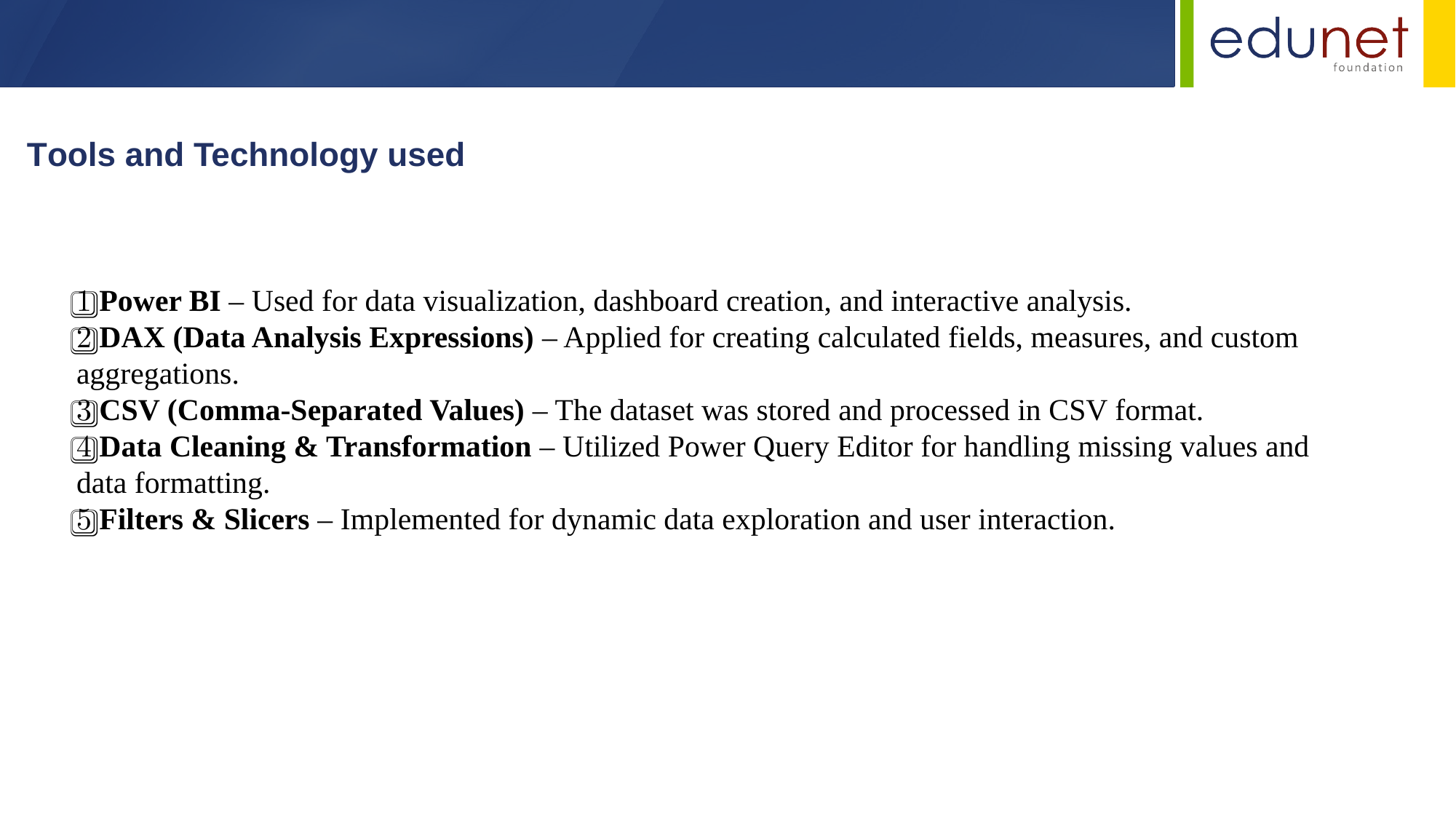

Tools and Technology used
1️⃣ Power BI – Used for data visualization, dashboard creation, and interactive analysis.
2️⃣ DAX (Data Analysis Expressions) – Applied for creating calculated fields, measures, and custom aggregations.
3️⃣ CSV (Comma-Separated Values) – The dataset was stored and processed in CSV format.
4️⃣ Data Cleaning & Transformation – Utilized Power Query Editor for handling missing values and data formatting.
5️⃣ Filters & Slicers – Implemented for dynamic data exploration and user interaction.